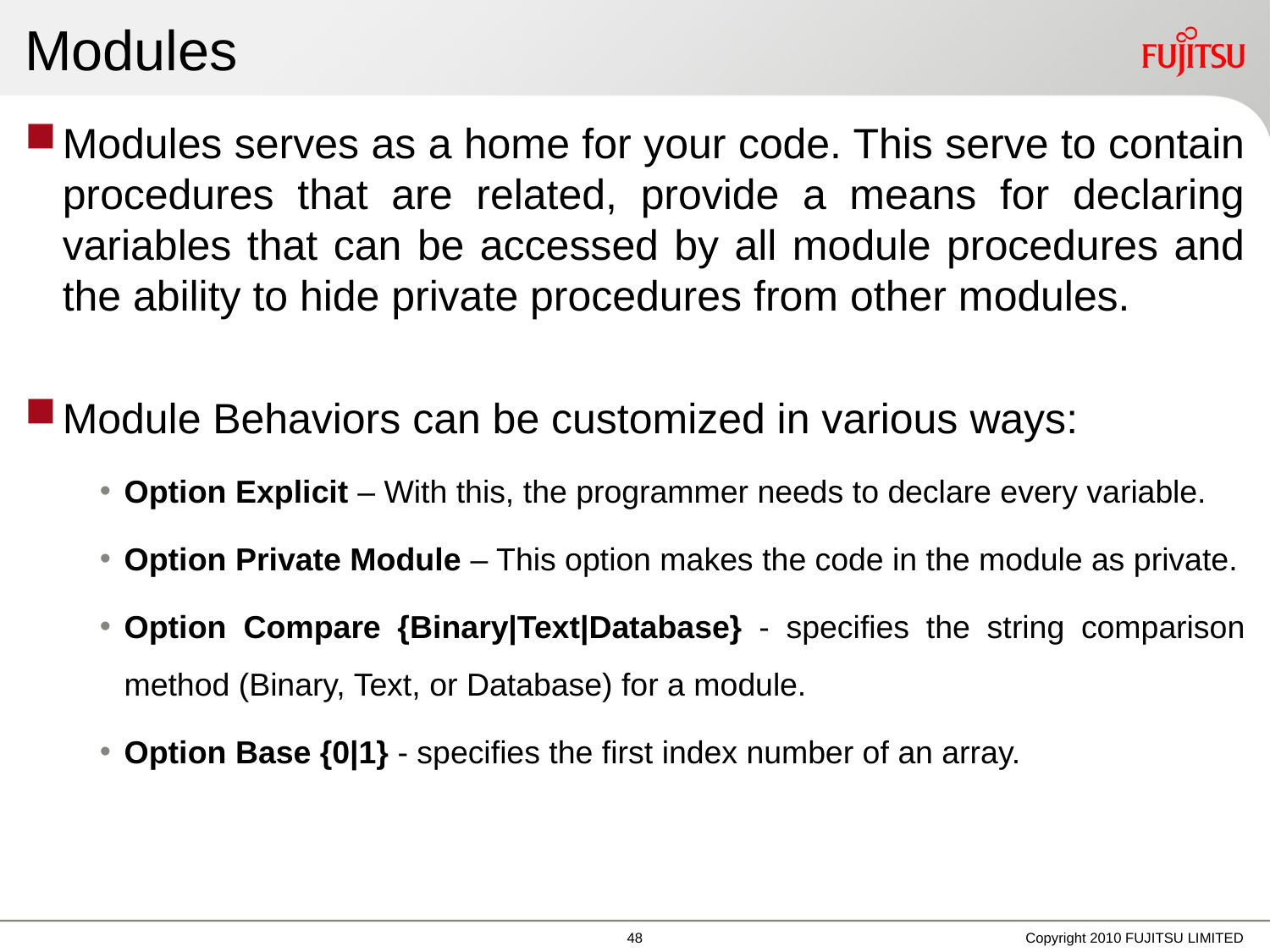

# Modules
Modules serves as a home for your code. This serve to contain procedures that are related, provide a means for declaring variables that can be accessed by all module procedures and the ability to hide private procedures from other modules.

Module Behaviors can be customized in various ways:
Option Explicit – With this, the programmer needs to declare every variable.
Option Private Module – This option makes the code in the module as private.
Option Compare {Binary|Text|Database} - specifies the string comparison method (Binary, Text, or Database) for a module.
Option Base {0|1} - specifies the first index number of an array.

Copyright 2010 FUJITSU LIMITED